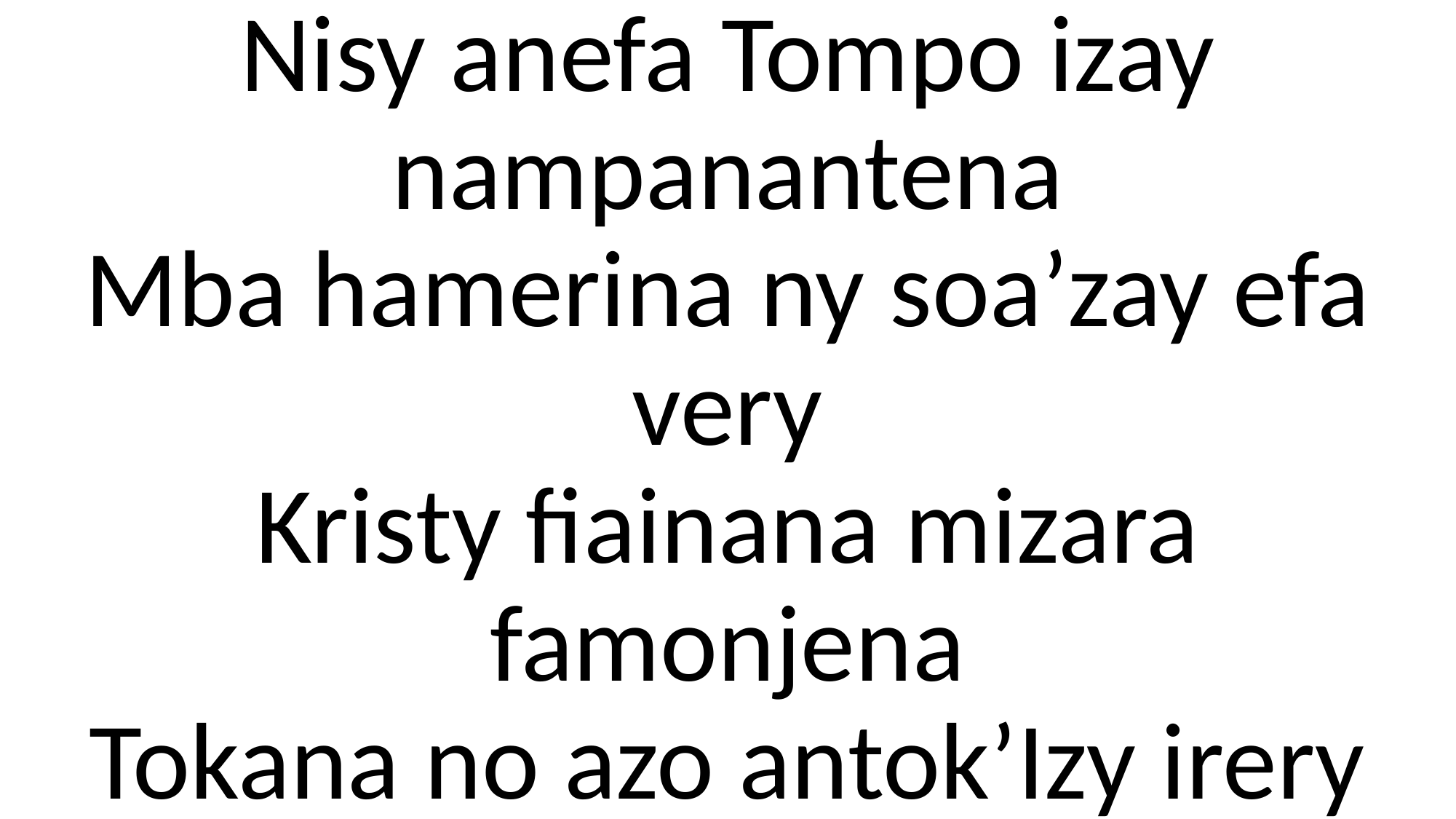

# Nisy anefa Tompo izay nampanantena Mba hamerina ny soa’zay efa very Kristy fiainana mizara famonjena Tokana no azo antok’Izy irery